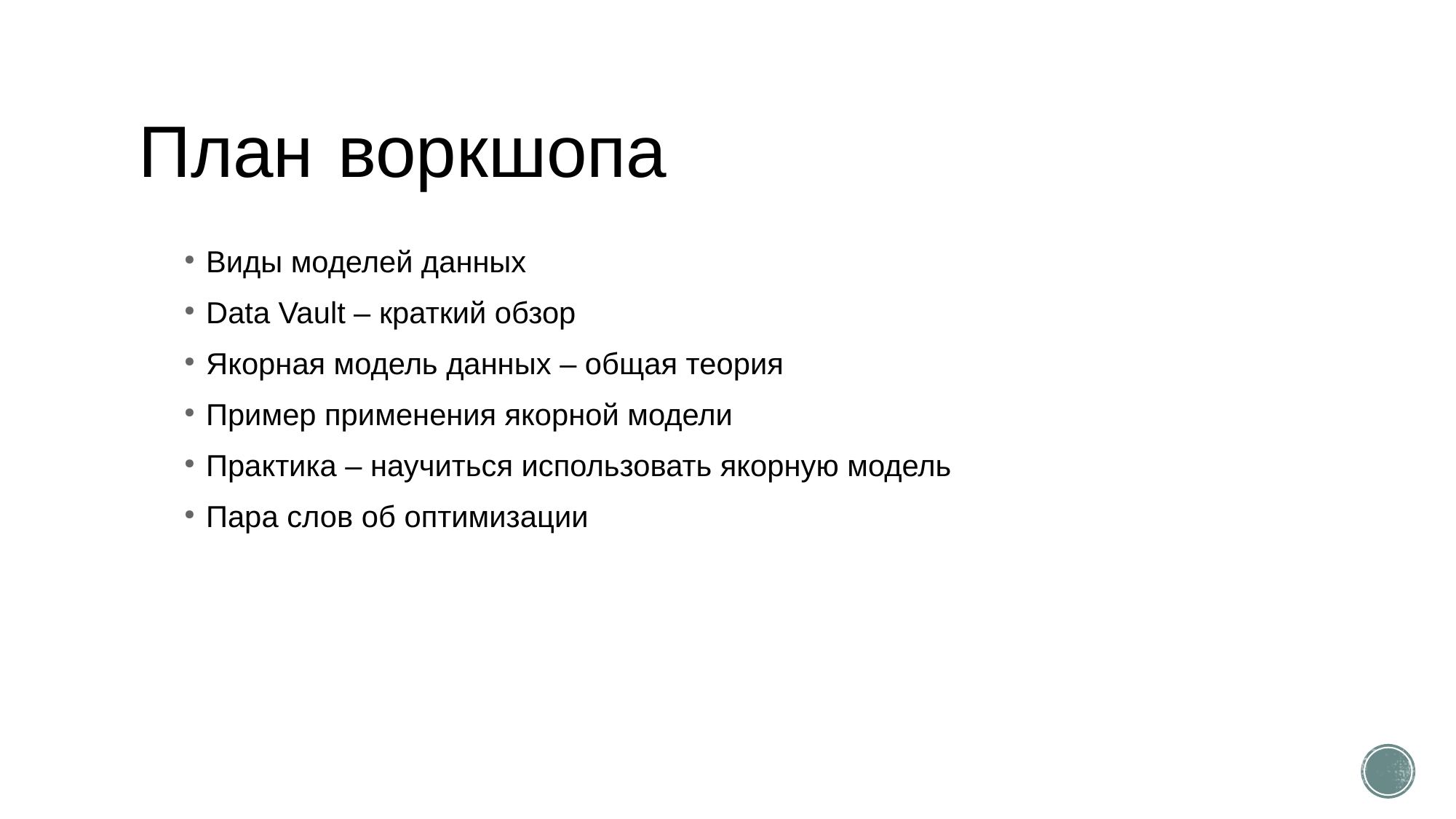

# План воркшопа
Виды моделей данных
Data Vault – краткий обзор
Якорная модель данных – общая теория
Пример применения якорной модели
Практика – научиться использовать якорную модель
Пара слов об оптимизации